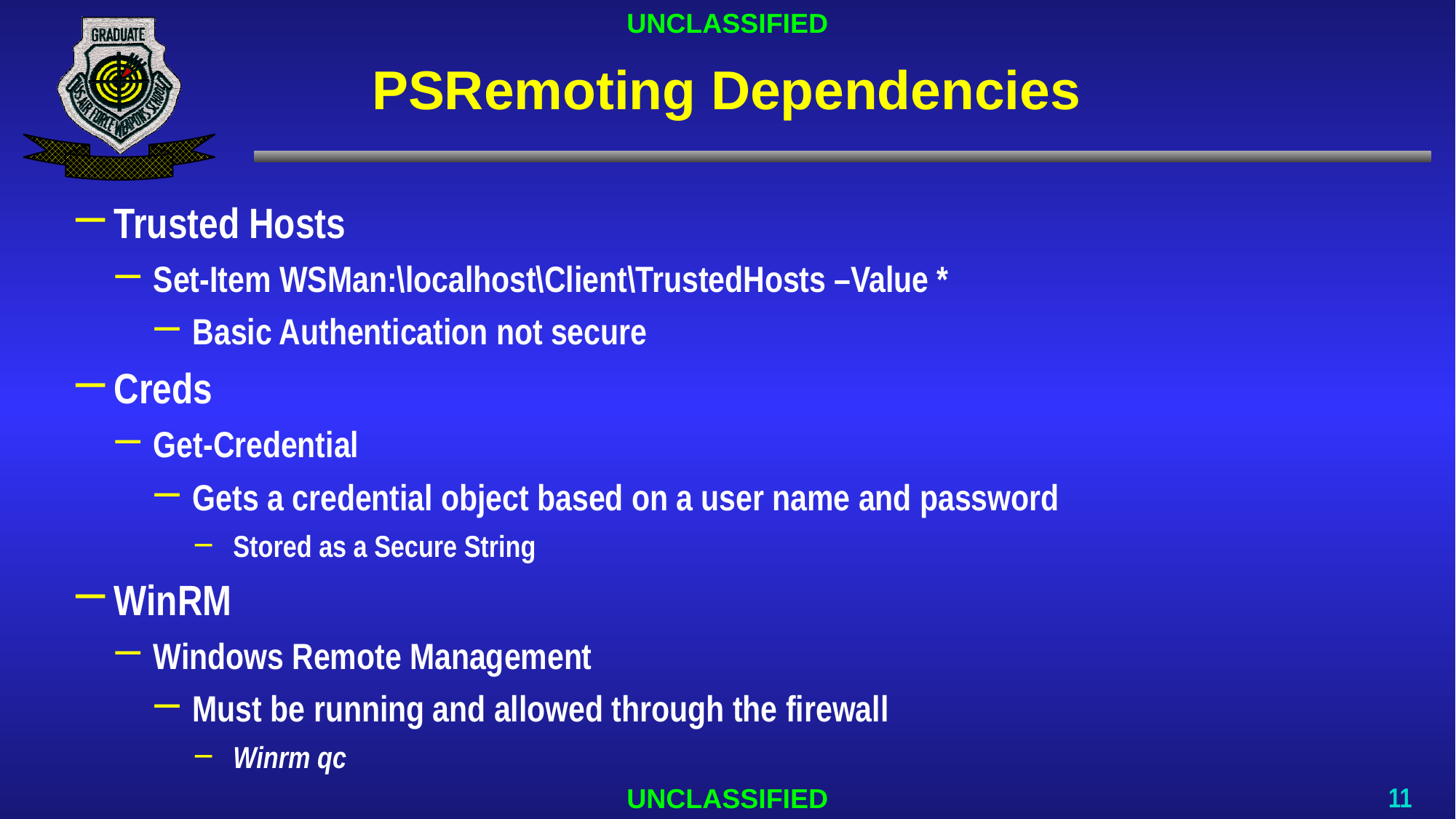

# PSRemoting Dependencies
Trusted Hosts
Set-Item WSMan:\localhost\Client\TrustedHosts –Value *
Basic Authentication not secure
Creds
Get-Credential
Gets a credential object based on a user name and password
Stored as a Secure String
WinRM
Windows Remote Management
Must be running and allowed through the firewall
Winrm qc